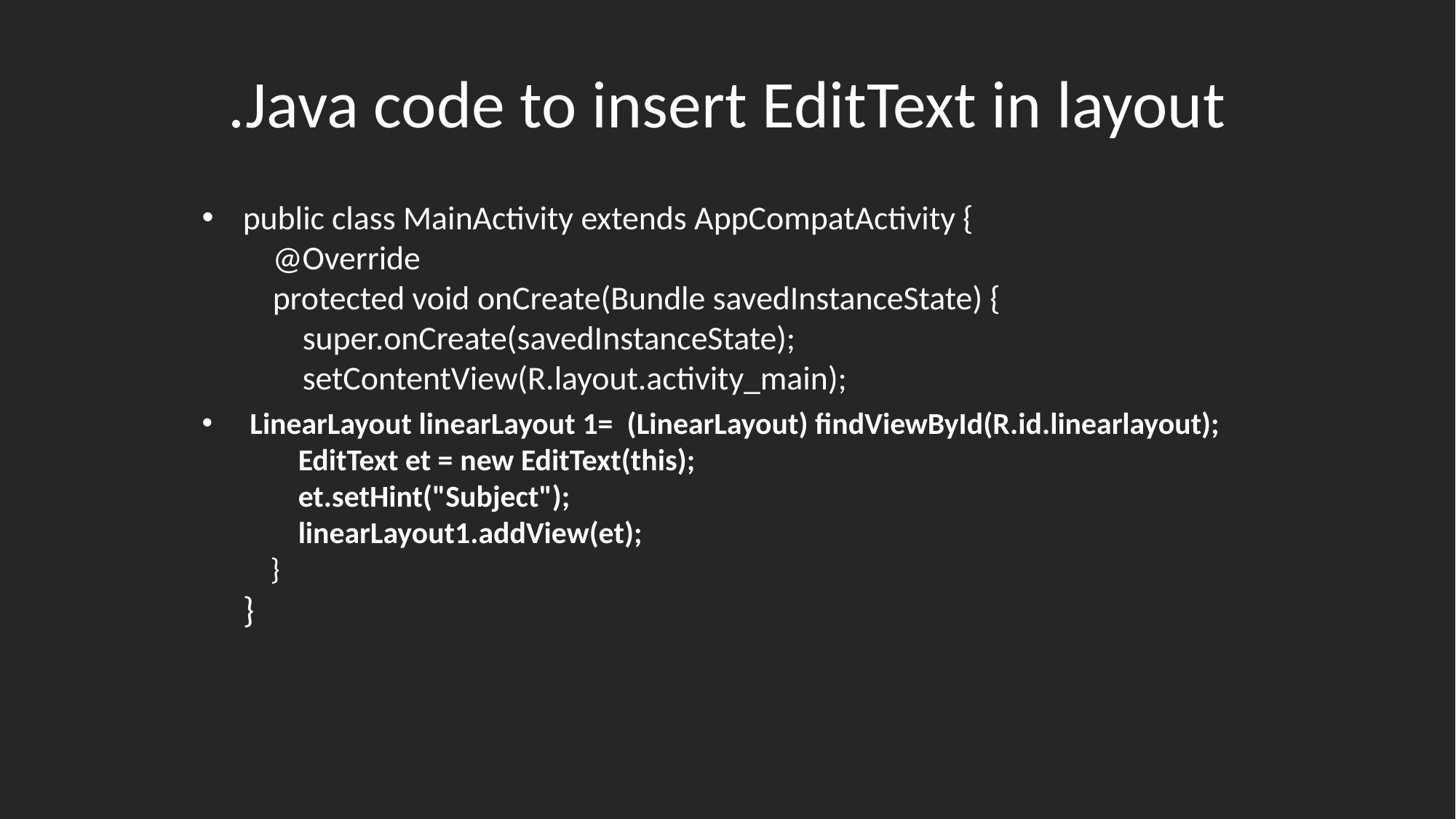

# .Java code to insert EditText in layout
public class MainActivity extends AppCompatActivity {
    @Override
    protected void onCreate(Bundle savedInstanceState) {
        super.onCreate(savedInstanceState);
        setContentView(R.layout.activity_main);
 LinearLayout linearLayout 1=  (LinearLayout) findViewById(R.id.linearlayout);
        EditText et = new EditText(this);
        et.setHint("Subject");
        linearLayout1.addView(et);
    }
}